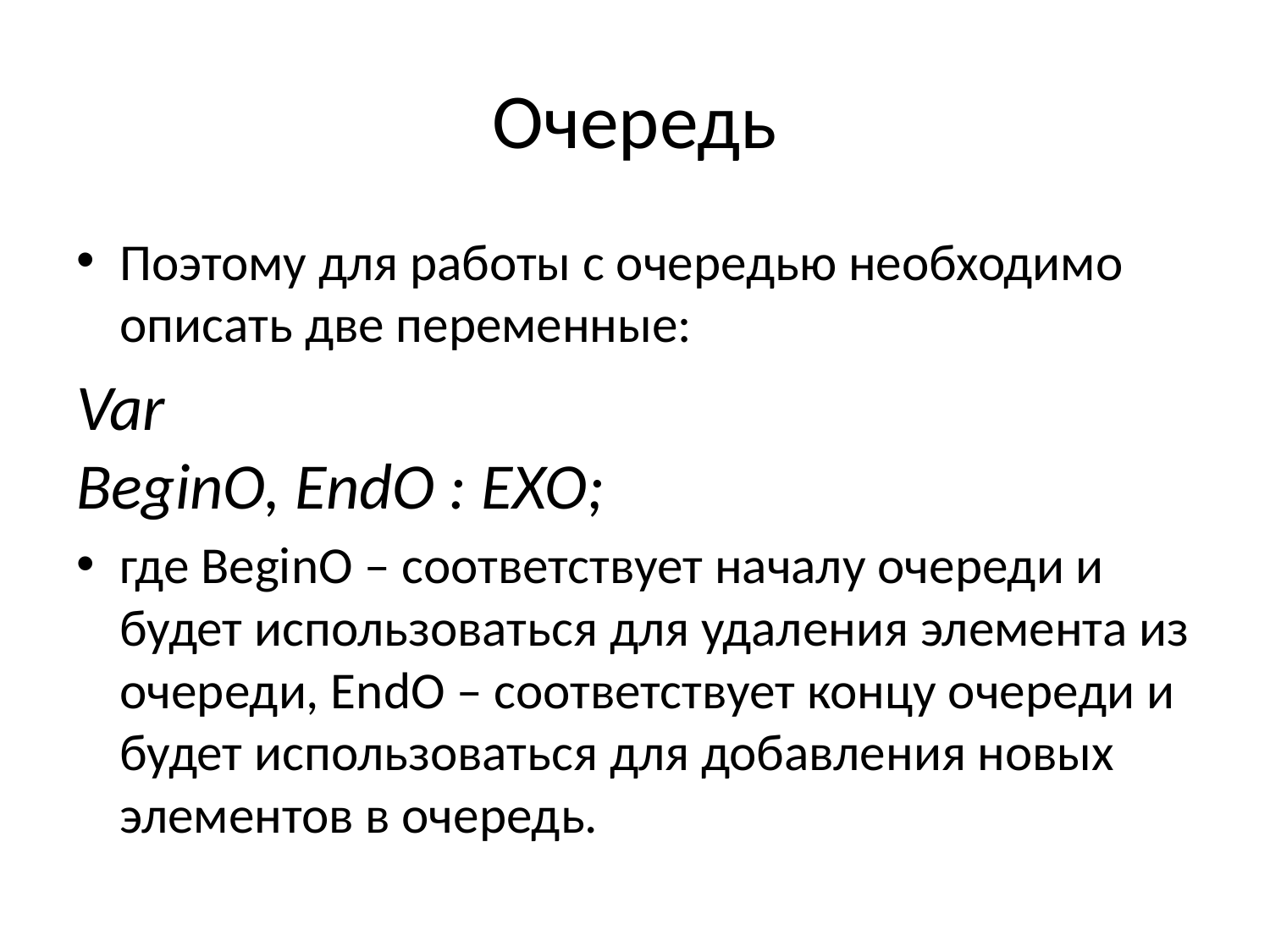

# Очередь
Поэтому для работы с очередью необходимо описать две переменные:
Var
BeginO, EndO : EXO;
где BeginO – соответствует началу очереди и будет использоваться для удаления элемента из очереди, EndO – соответствует концу очереди и будет использоваться для добавления новых элементов в очередь.